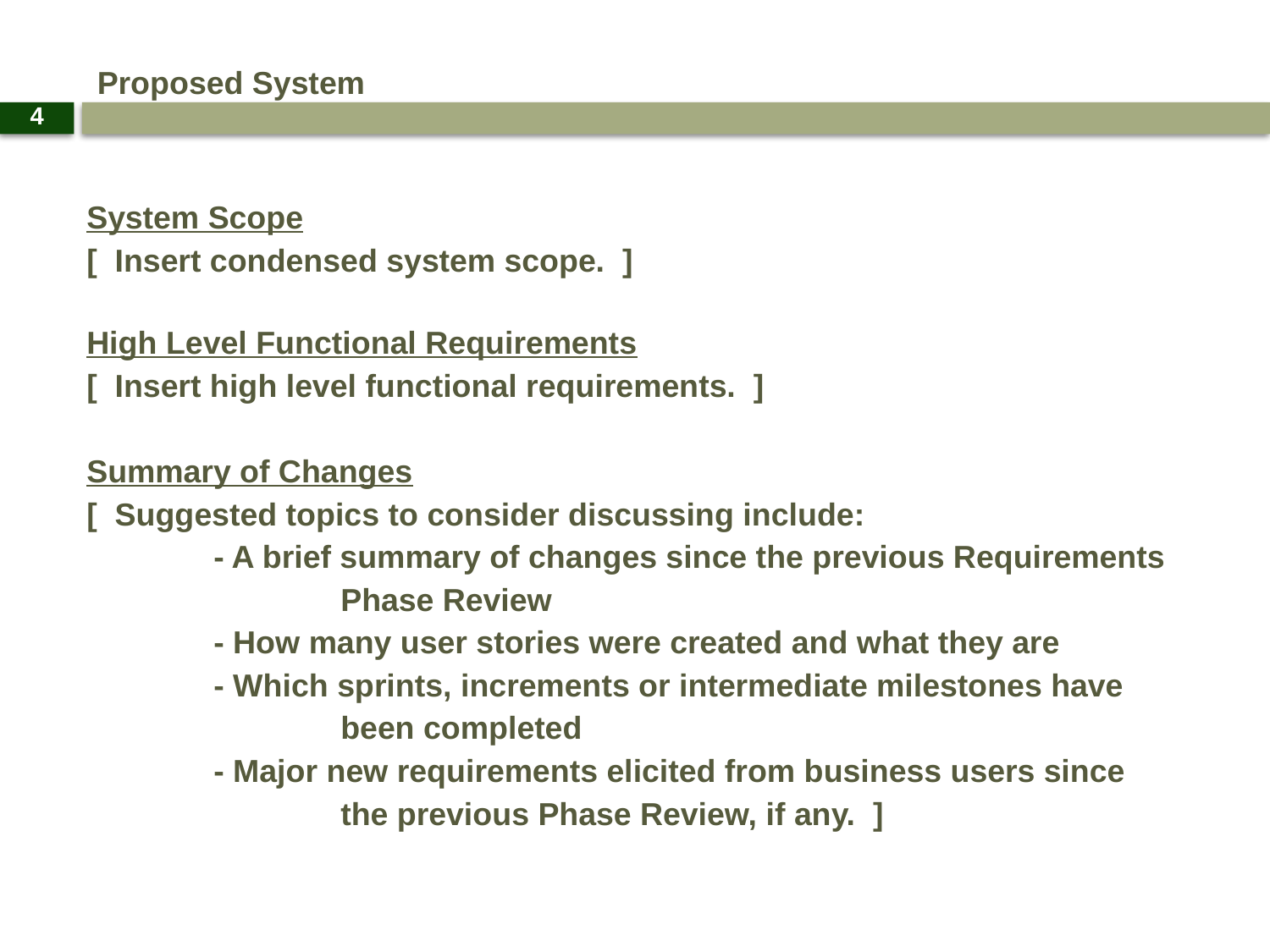

# Proposed System
4
System Scope
[  Insert condensed system scope.  ]

High Level Functional Requirements
[  Insert high level functional requirements.  ]

Summary of Changes
[  Suggested topics to consider discussing include:
	- A brief summary of changes since the previous Requirements
		Phase Review
	- How many user stories were created and what they are
	- Which sprints, increments or intermediate milestones have
		been completed
	- Major new requirements elicited from business users since
		the previous Phase Review, if any.  ]